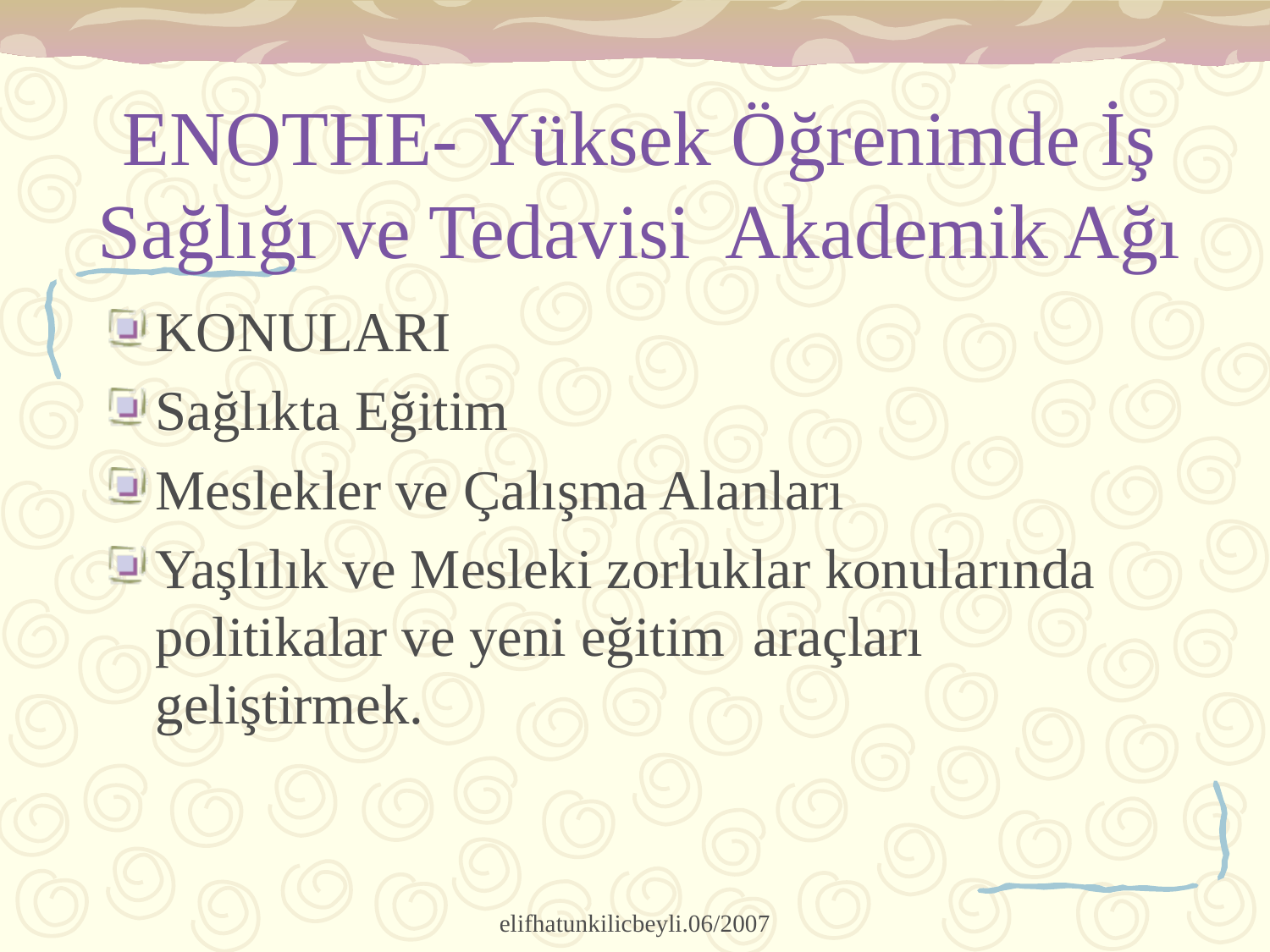

# ENOTHE- Yüksek Öğrenimde İş Sağlığı ve Tedavisi  Akademik Ağı
KONULARI
Sağlıkta Eğitim
Meslekler ve Çalışma Alanları
Yaşlılık ve Mesleki zorluklar konularında politikalar ve yeni eğitim  araçları geliştirmek.

elifhatunkilicbeyli.06/2007